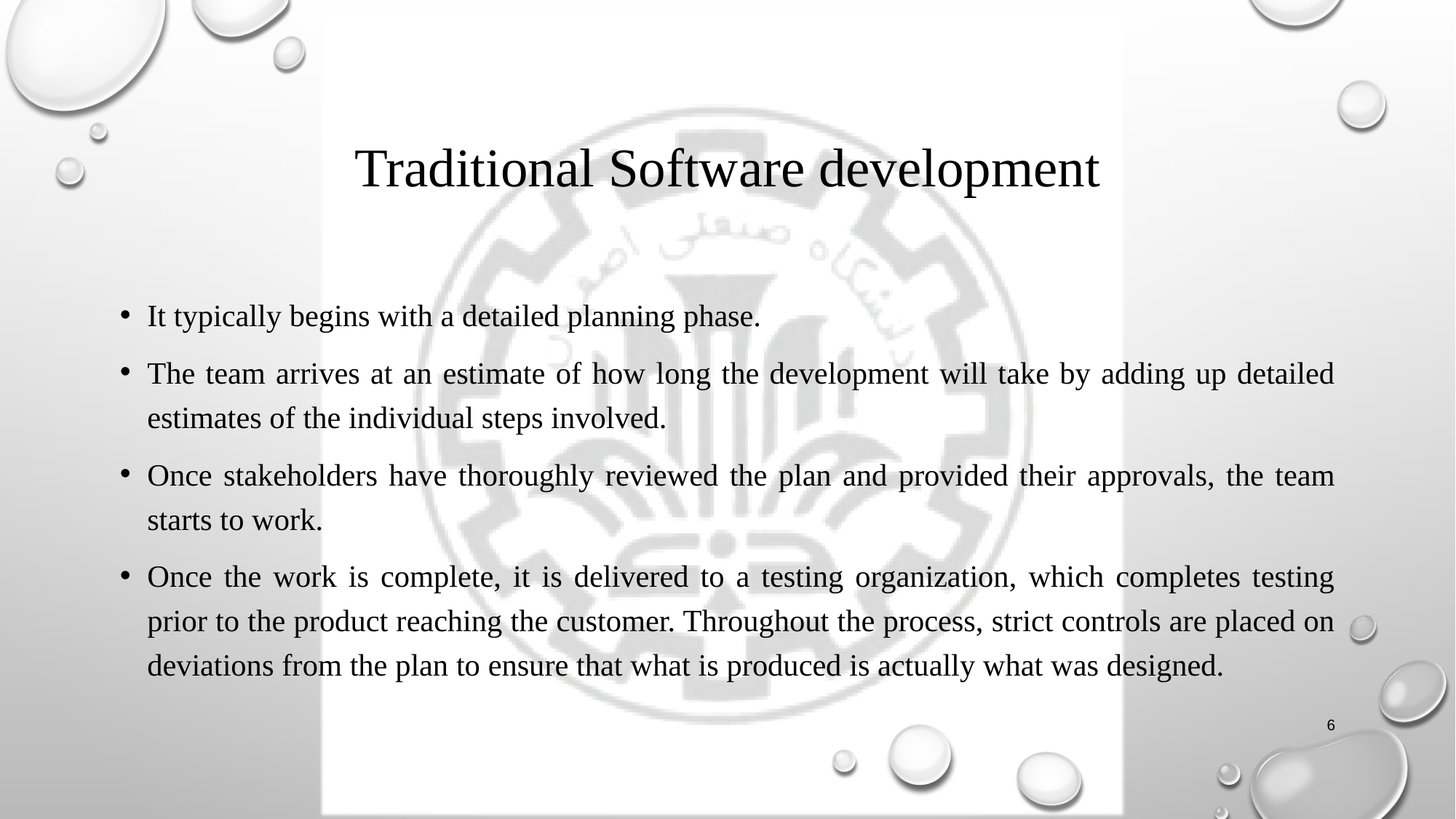

# Traditional Software development
It typically begins with a detailed planning phase.
The team arrives at an estimate of how long the development will take by adding up detailed estimates of the individual steps involved.
Once stakeholders have thoroughly reviewed the plan and provided their approvals, the team starts to work.
Once the work is complete, it is delivered to a testing organization, which completes testing prior to the product reaching the customer. Throughout the process, strict controls are placed on deviations from the plan to ensure that what is produced is actually what was designed.
6